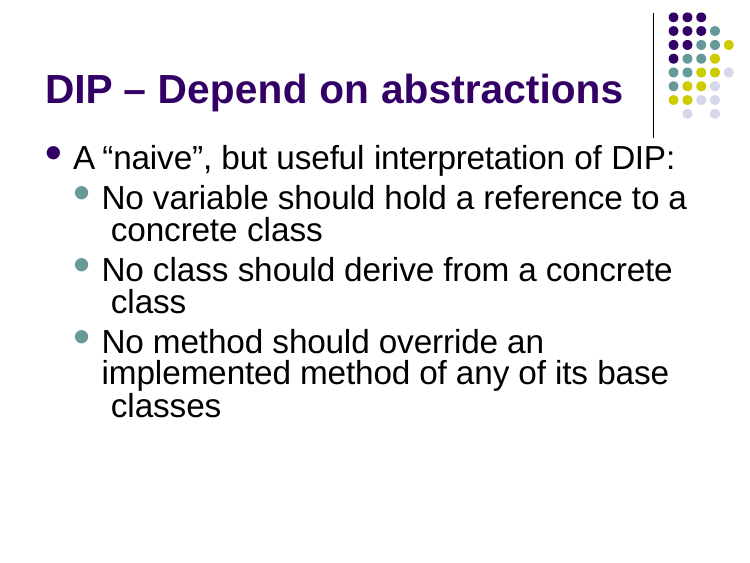

# DIP – Depend on abstractions
A “naive”, but useful interpretation of DIP:
No variable should hold a reference to a  concrete class
No class should derive from a concrete  class
No method should override an  implemented method of any of its base  classes